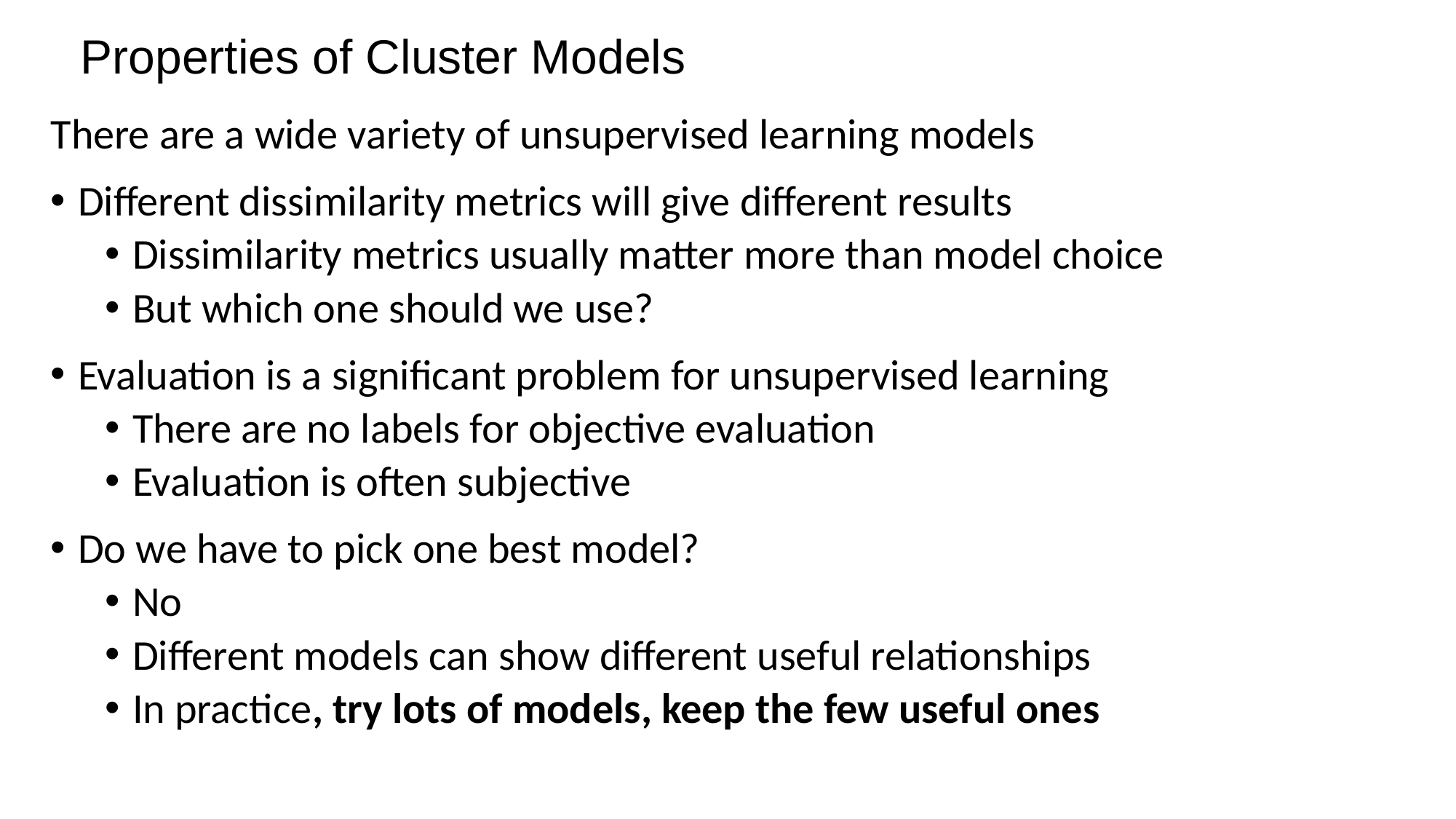

# Properties of Cluster Models
There are a wide variety of unsupervised learning models
Different dissimilarity metrics will give different results
Dissimilarity metrics usually matter more than model choice
But which one should we use?
Evaluation is a significant problem for unsupervised learning
There are no labels for objective evaluation
Evaluation is often subjective
Do we have to pick one best model?
No
Different models can show different useful relationships
In practice, try lots of models, keep the few useful ones